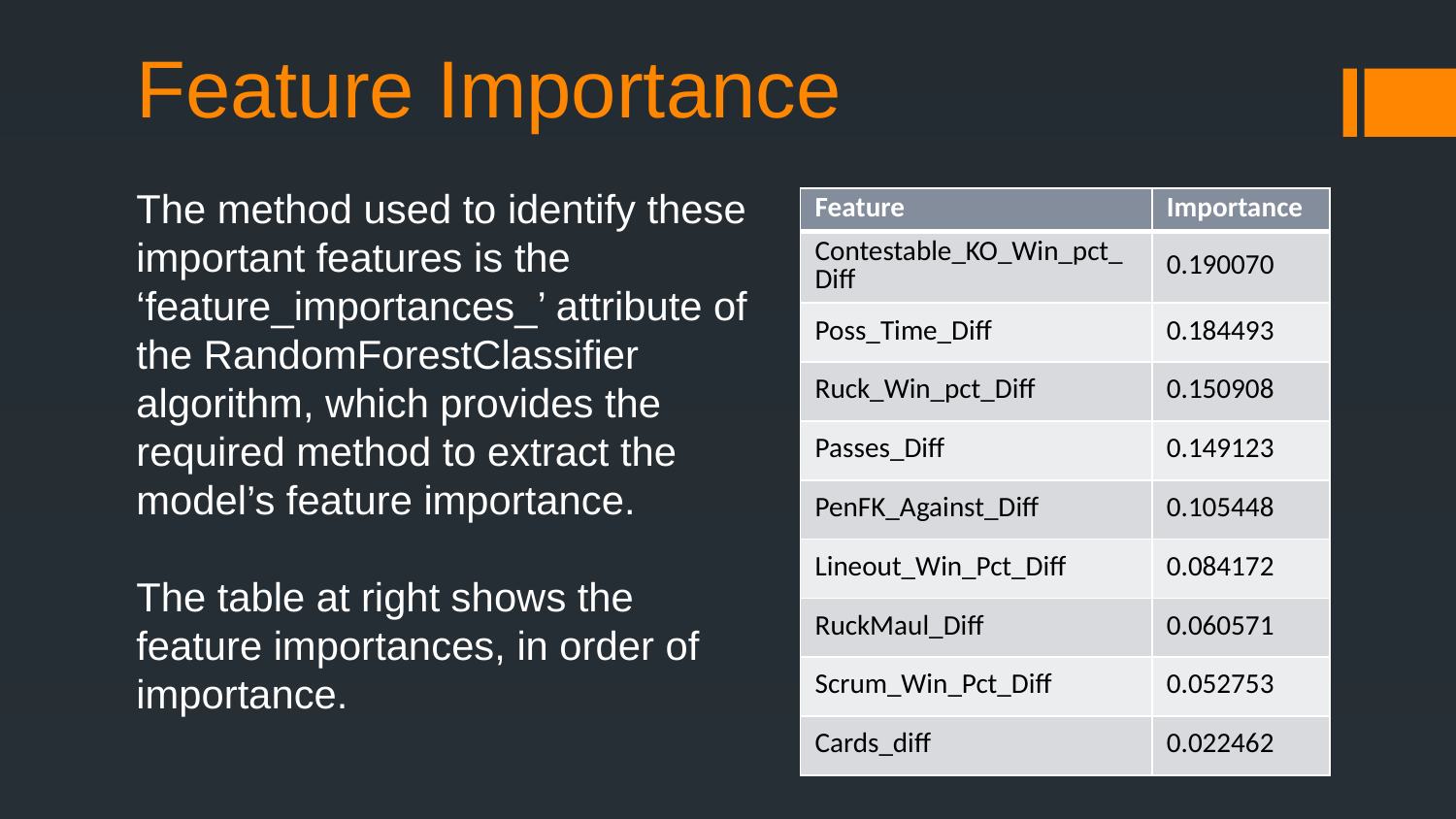

# Feature Importance
The method used to identify these important features is the ‘feature_importances_’ attribute of the RandomForestClassifier algorithm, which provides the required method to extract the model’s feature importance.

The table at right shows the feature importances, in order of importance.
| Feature | Importance |
| --- | --- |
| Contestable\_KO\_Win\_pct\_Diff | 0.190070 |
| Poss\_Time\_Diff | 0.184493 |
| Ruck\_Win\_pct\_Diff | 0.150908 |
| Passes\_Diff | 0.149123 |
| PenFK\_Against\_Diff | 0.105448 |
| Lineout\_Win\_Pct\_Diff | 0.084172 |
| RuckMaul\_Diff | 0.060571 |
| Scrum\_Win\_Pct\_Diff | 0.052753 |
| Cards\_diff | 0.022462 |